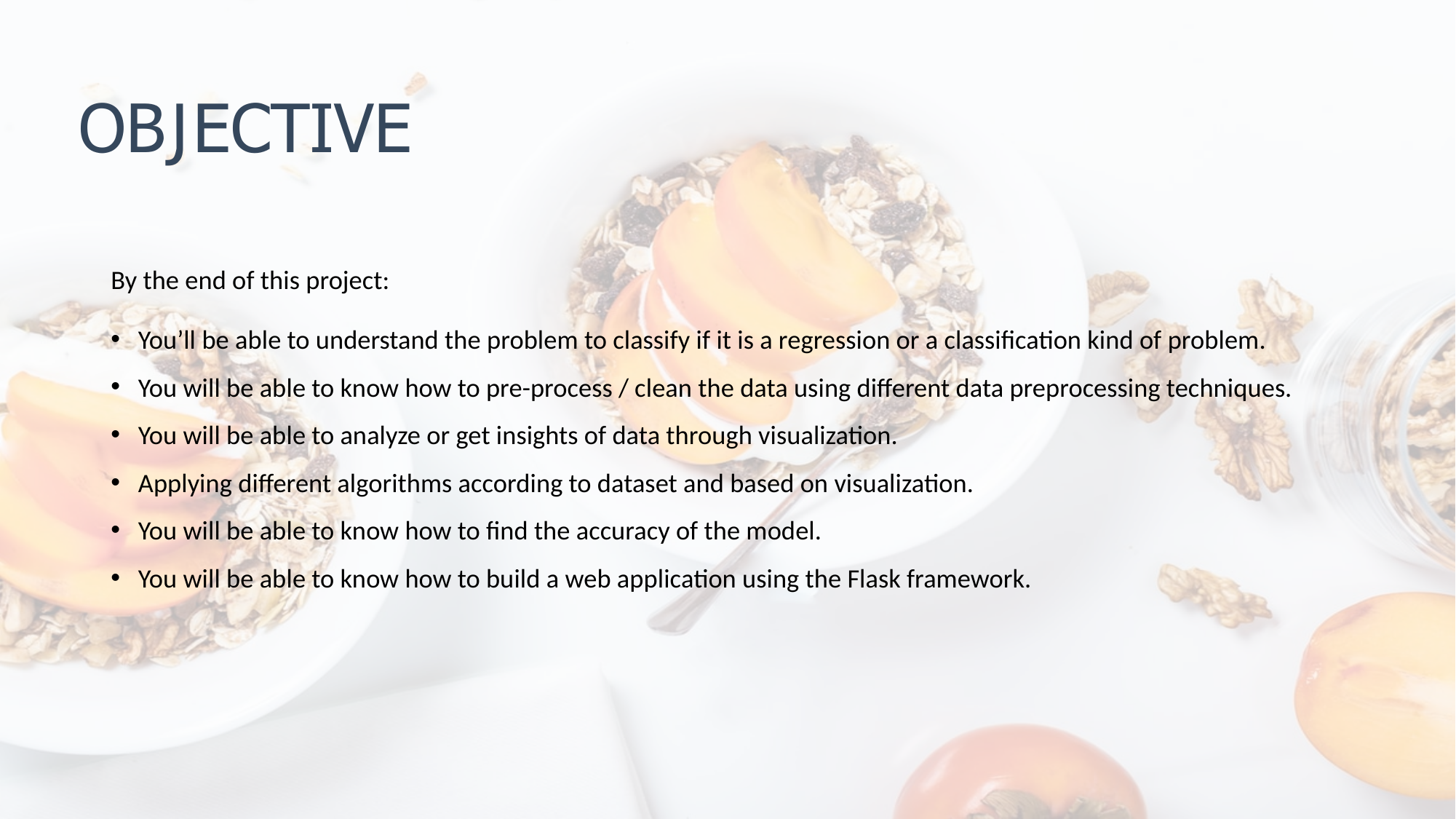

# OBJECTIVE
By the end of this project:
You’ll be able to understand the problem to classify if it is a regression or a classification kind of problem.
You will be able to know how to pre-process / clean the data using different data preprocessing techniques.
You will be able to analyze or get insights of data through visualization.
Applying different algorithms according to dataset and based on visualization.
You will be able to know how to find the accuracy of the model.
You will be able to know how to build a web application using the Flask framework.